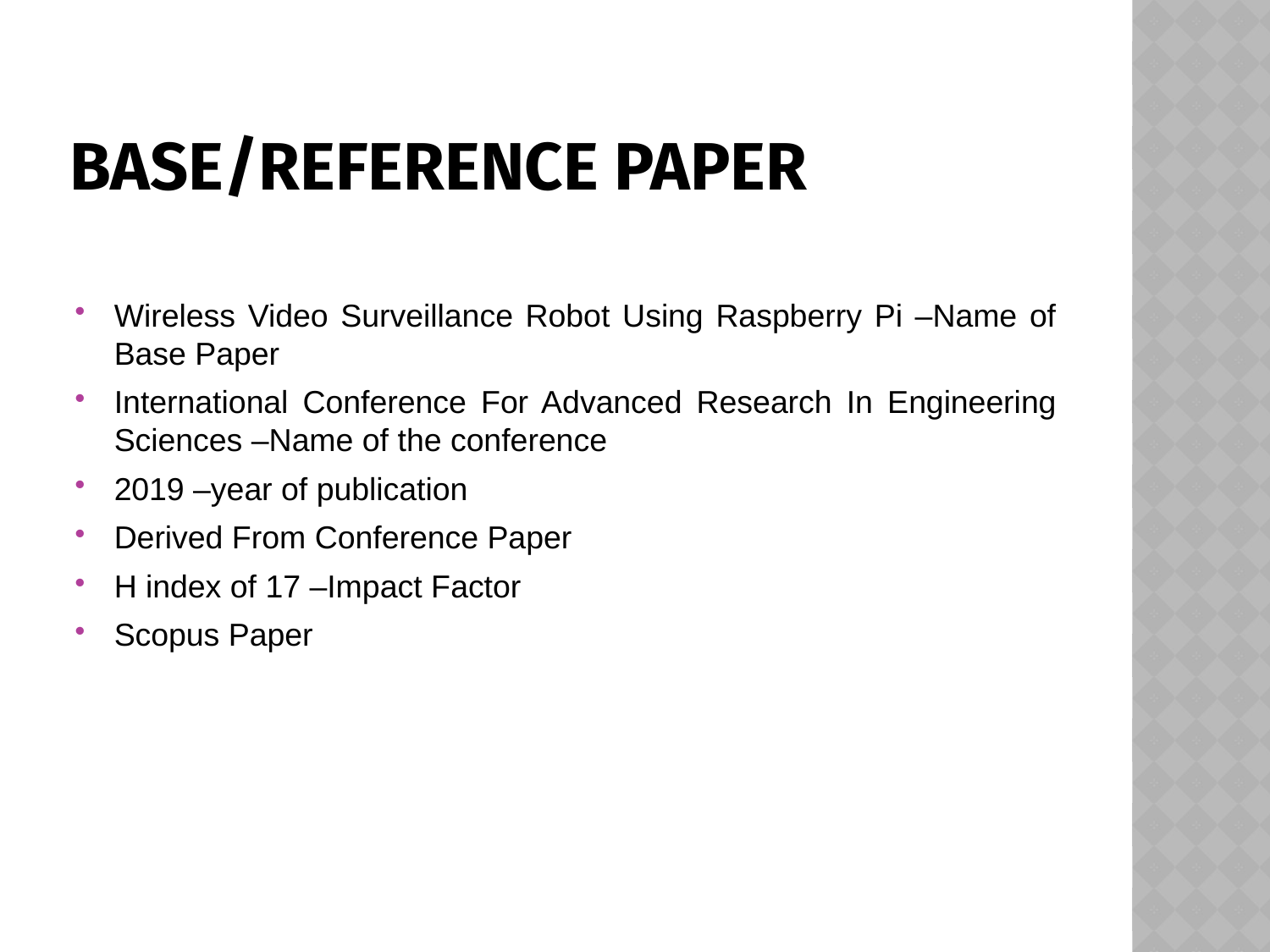

# BASE/REFERENCE PAPER

Wireless Video Surveillance Robot Using Raspberry Pi –Name of Base Paper
International Conference For Advanced Research In Engineering Sciences –Name of the conference
2019 –year of publication
Derived From Conference Paper
H index of 17 –Impact Factor
Scopus Paper